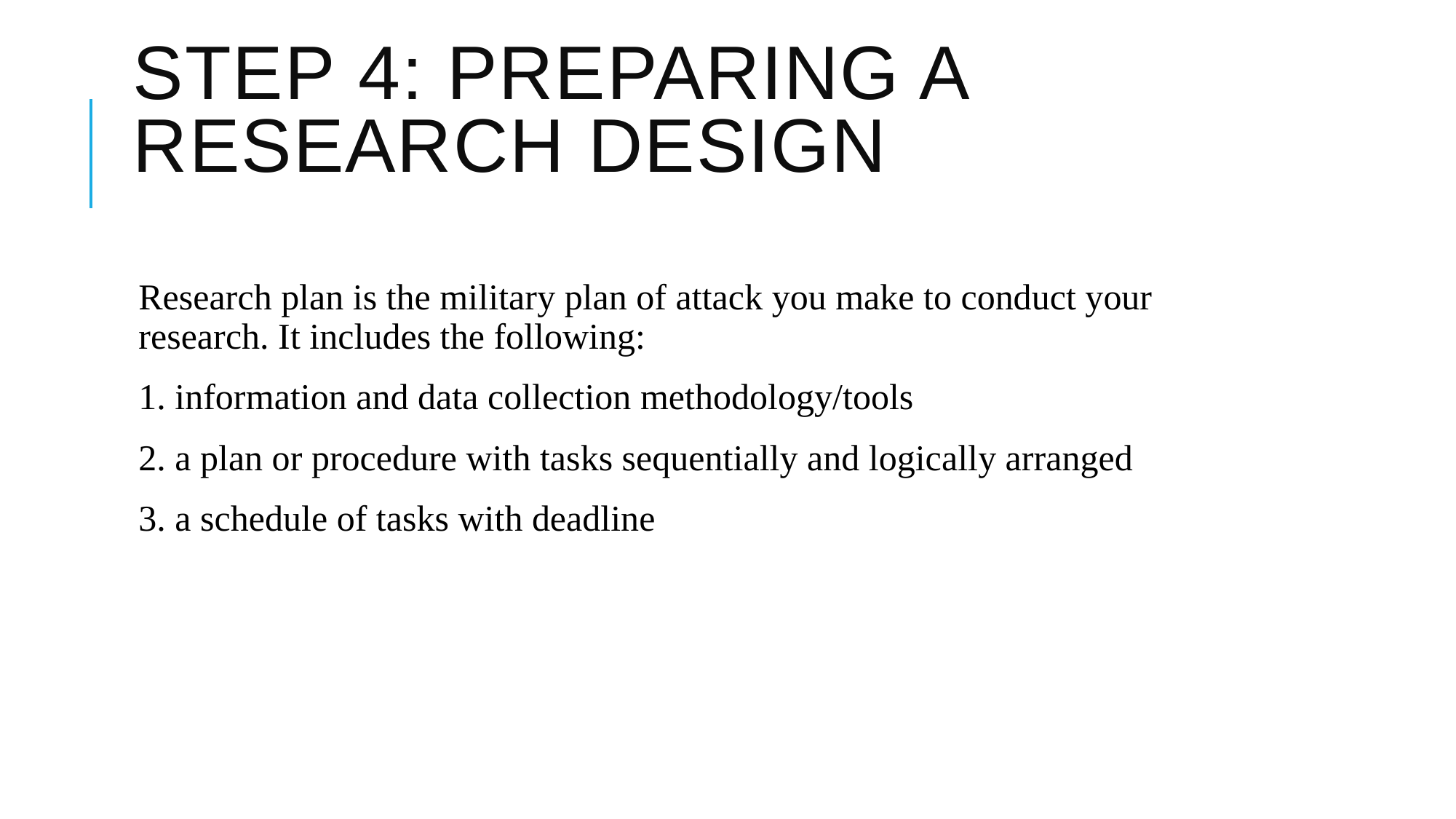

# Step 4: Preparing a research design
Research plan is the military plan of attack you make to conduct your research. It includes the following:
1. information and data collection methodology/tools
2. a plan or procedure with tasks sequentially and logically arranged
3. a schedule of tasks with deadline